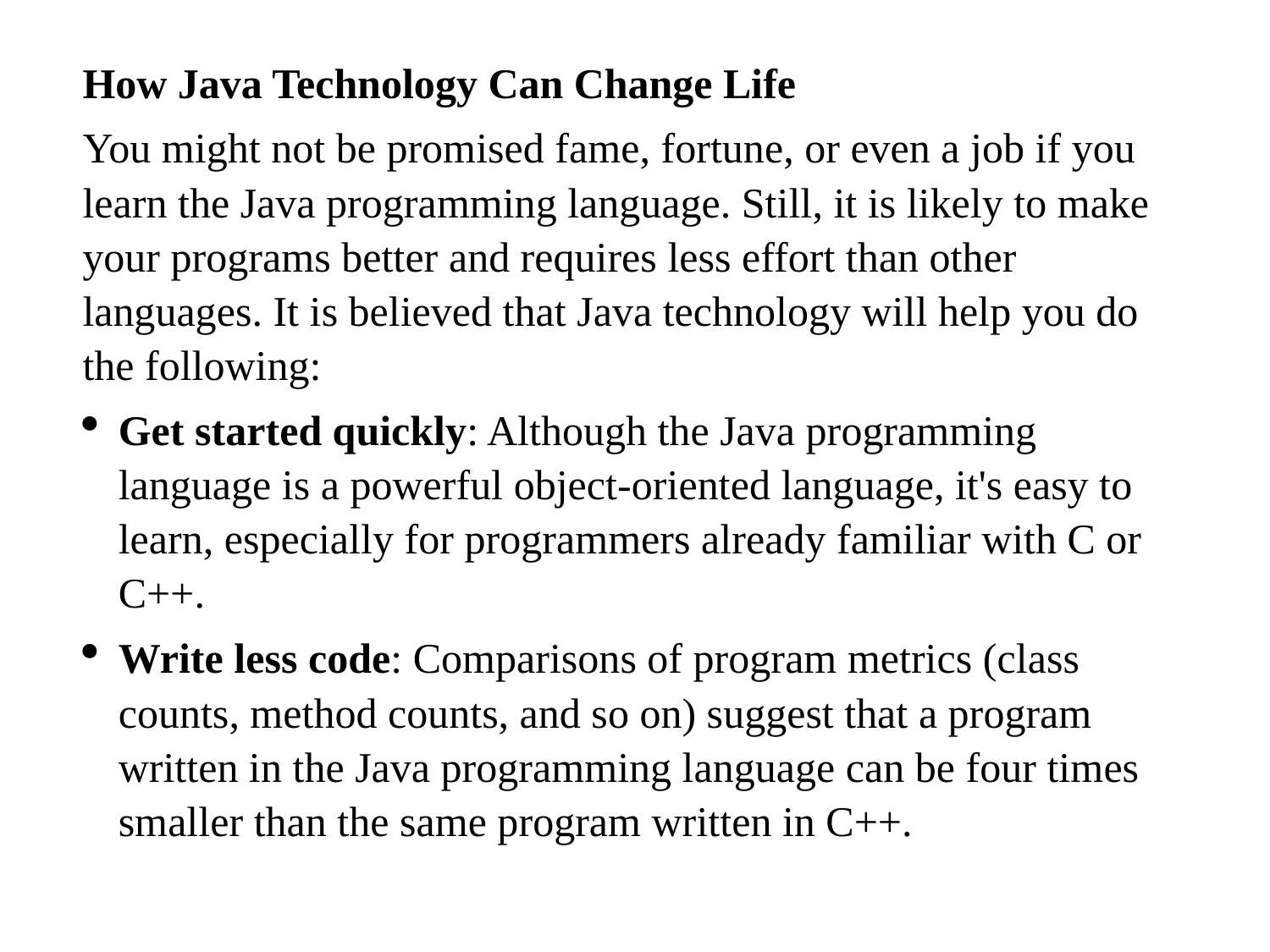

How Java Technology Can Change Life
You might not be promised fame, fortune, or even a job if you learn the Java programming language. Still, it is likely to make your programs better and requires less effort than other languages. It is believed that Java technology will help you do the following:
Get started quickly: Although the Java programming language is a powerful object-oriented language, it's easy to learn, especially for programmers already familiar with C or C++.
Write less code: Comparisons of program metrics (class counts, method counts, and so on) suggest that a program written in the Java programming language can be four times smaller than the same program written in C++.